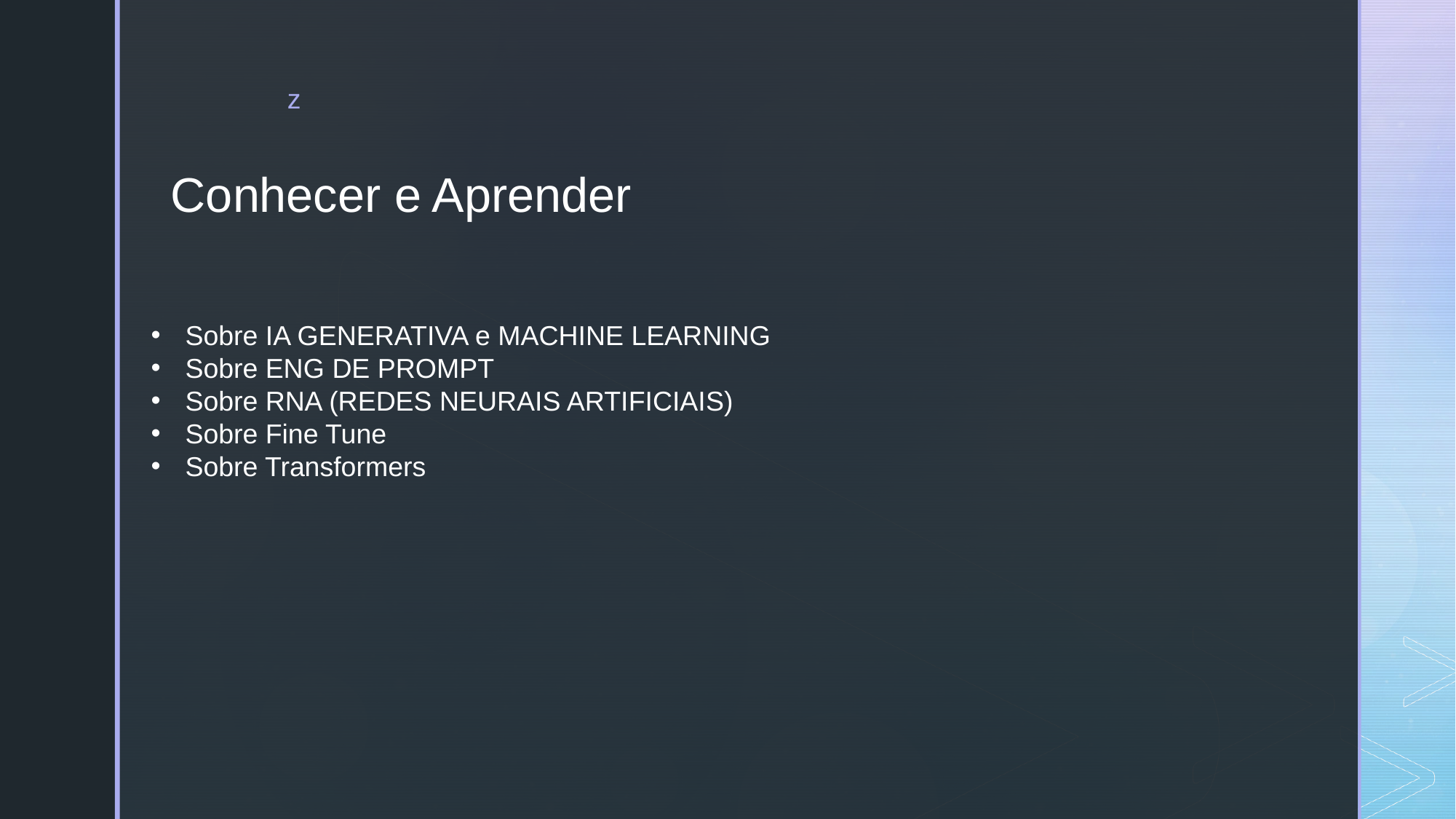

Conhecer e Aprender
Sobre IA GENERATIVA e MACHINE LEARNING
Sobre ENG DE PROMPT
Sobre RNA (REDES NEURAIS ARTIFICIAIS)
Sobre Fine Tune
Sobre Transformers